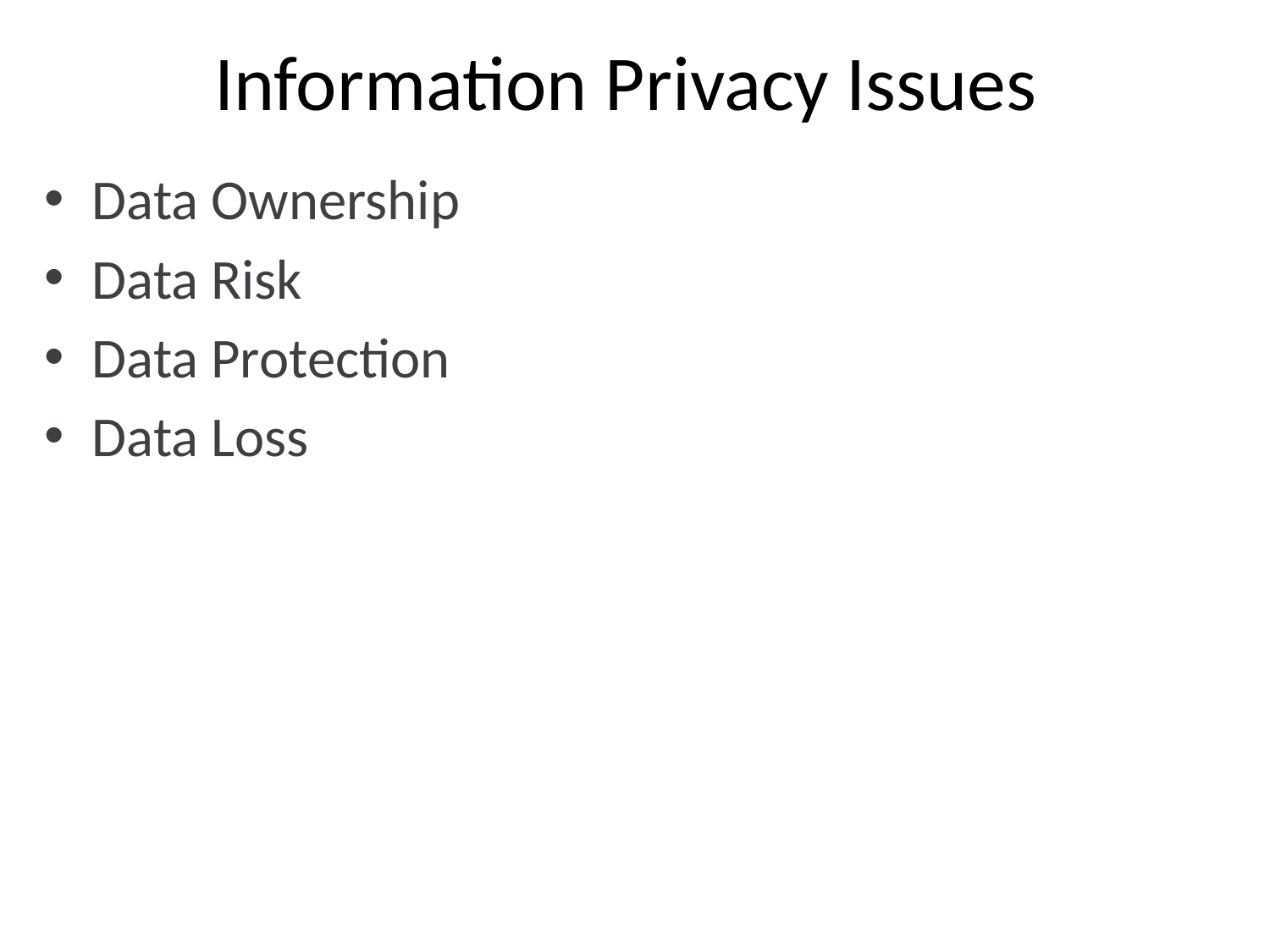

# Information Privacy Issues
Data Ownership
Data Risk
Data Protection
Data Loss